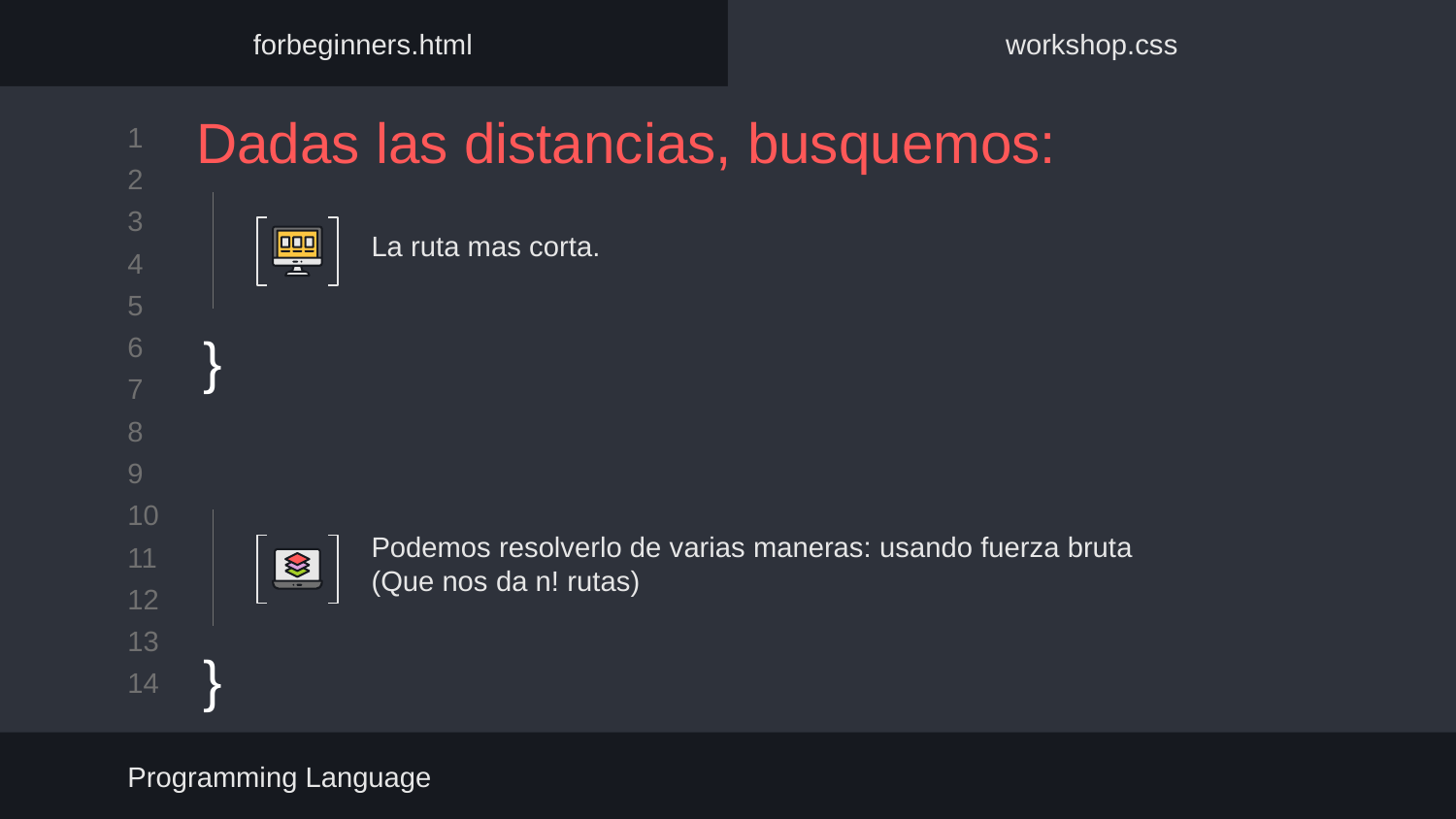

forbeginners.html
workshop.css
# Dadas las distancias, busquemos:
La ruta mas corta.
}

Podemos resolverlo de varias maneras: usando fuerza bruta (Que nos da n! rutas)
}

Programming Language